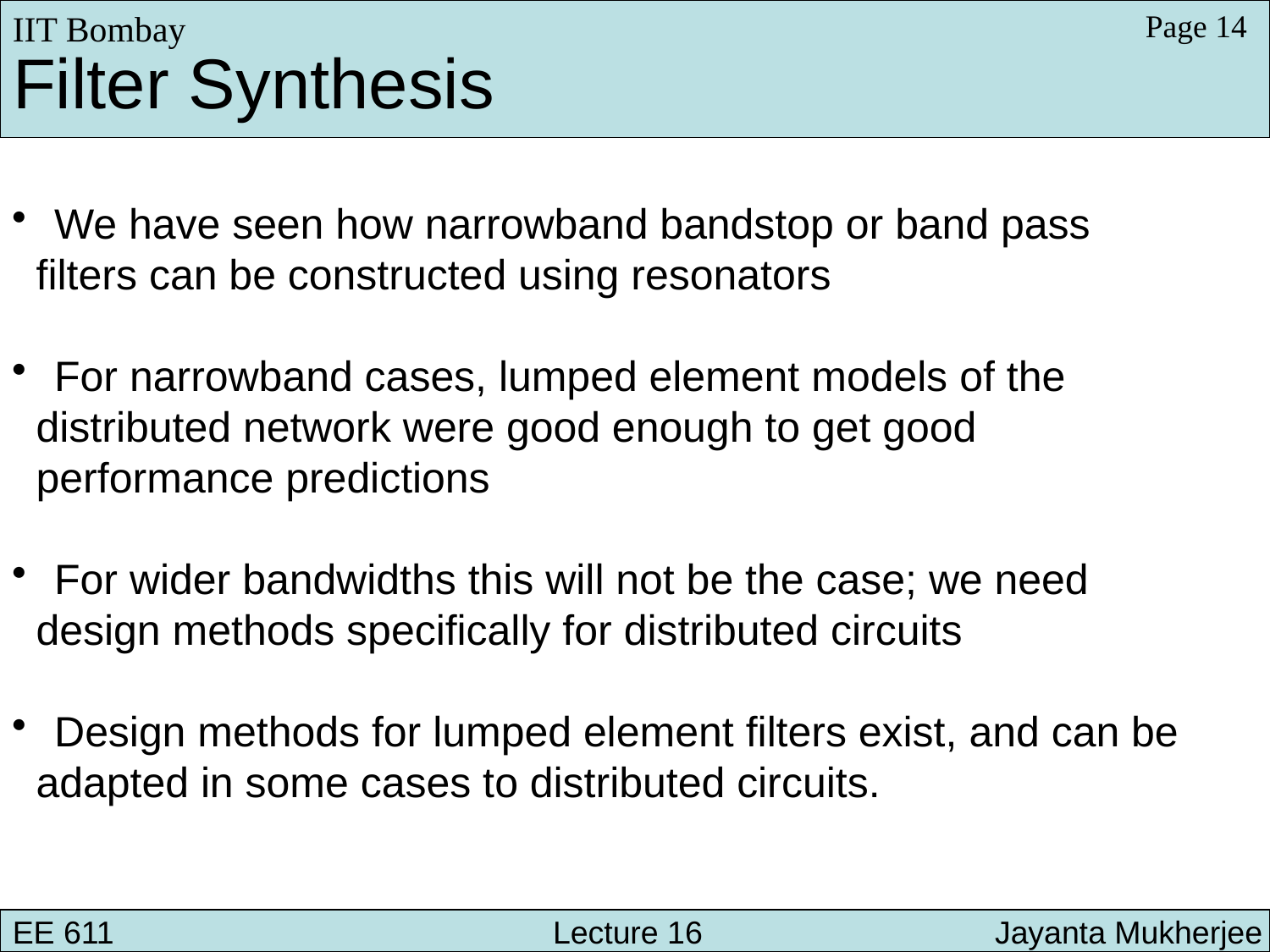

IIT Bombay
Page 14
Filter Synthesis
 We have seen how narrowband bandstop or band pass
  filters can be constructed using resonators

 For narrowband cases, lumped element models of the
  distributed network were good enough to get good
  performance predictions

 For wider bandwidths this will not be the case; we need
  design methods specifically for distributed circuits

 Design methods for lumped element filters exist, and can be
  adapted in some cases to distributed circuits.

EE 611 			                  Lecture 10      		          Jayanta Mukherjee
EE 611 			                  Lecture 16                                 Jayanta Mukherjee